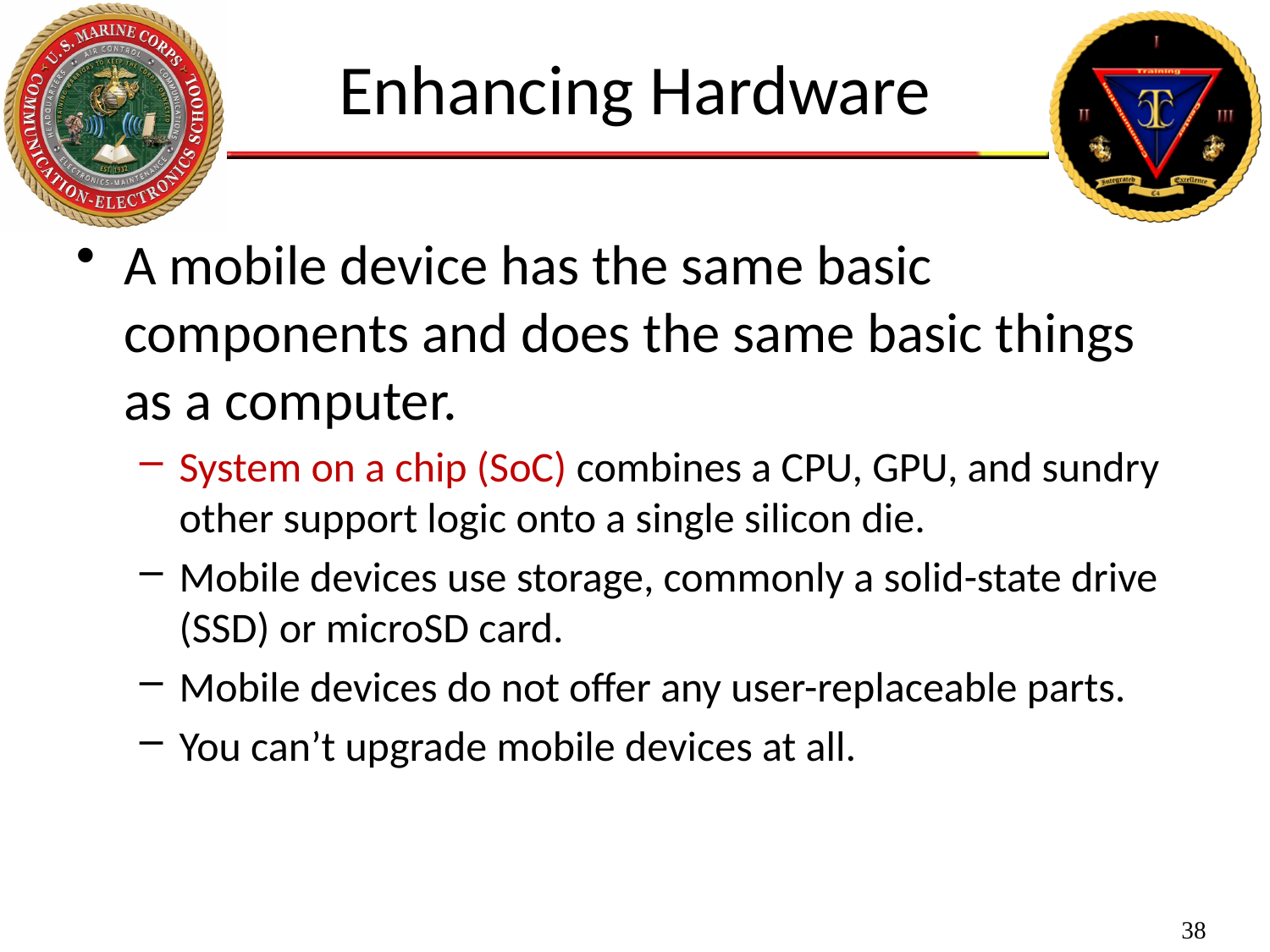

# Enhancing Hardware
A mobile device has the same basic components and does the same basic things as a computer.
System on a chip (SoC) combines a CPU, GPU, and sundry other support logic onto a single silicon die.
Mobile devices use storage, commonly a solid-state drive (SSD) or microSD card.
Mobile devices do not offer any user-replaceable parts.
You can’t upgrade mobile devices at all.